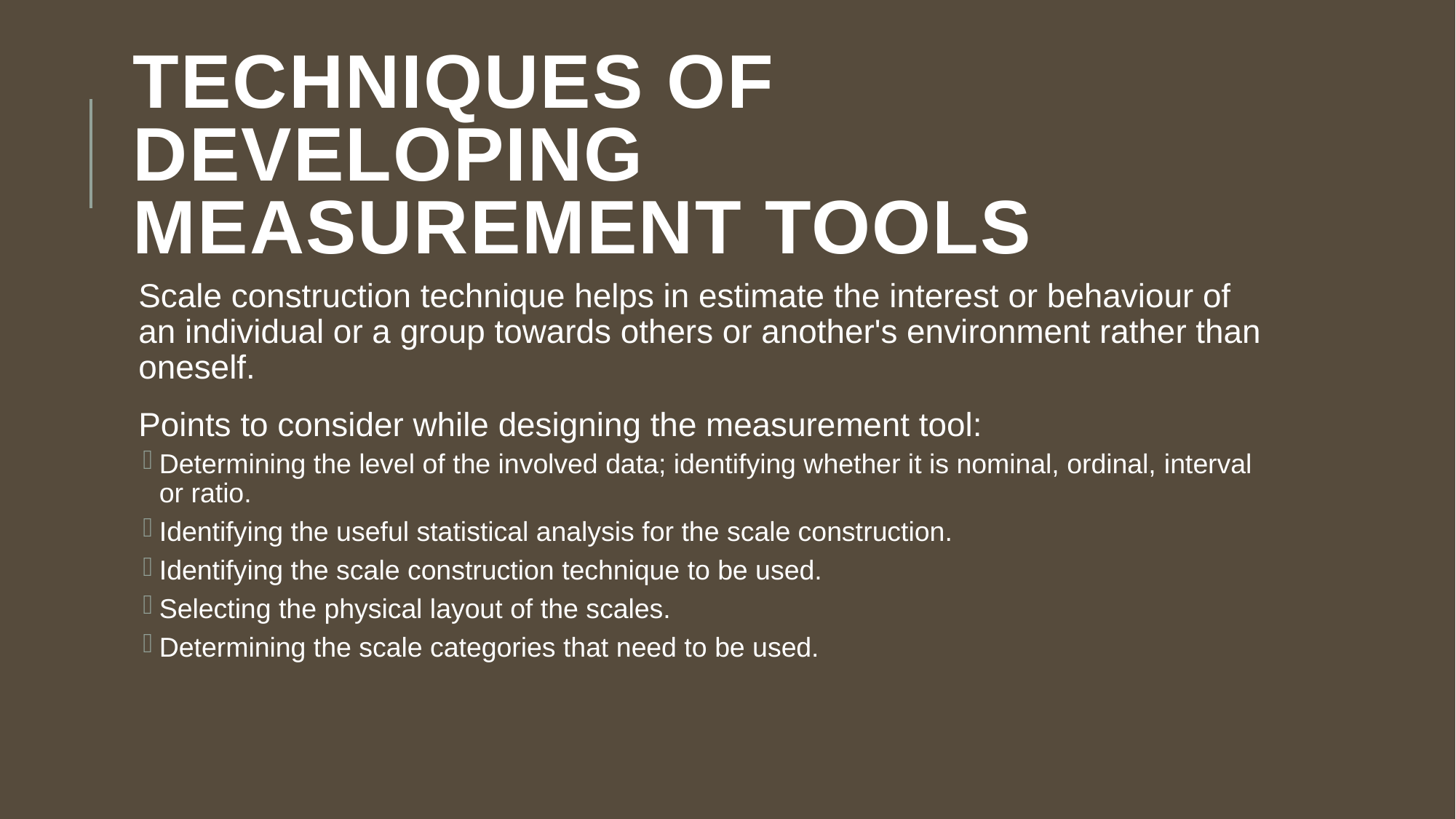

# Techniques of Developing Measurement Tools
Scale construction technique helps in estimate the interest or behaviour of an individual or a group towards others or another's environment rather than oneself.
Points to consider while designing the measurement tool:
Determining the level of the involved data; identifying whether it is nominal, ordinal, interval or ratio.
Identifying the useful statistical analysis for the scale construction.
Identifying the scale construction technique to be used.
Selecting the physical layout of the scales.
Determining the scale categories that need to be used.